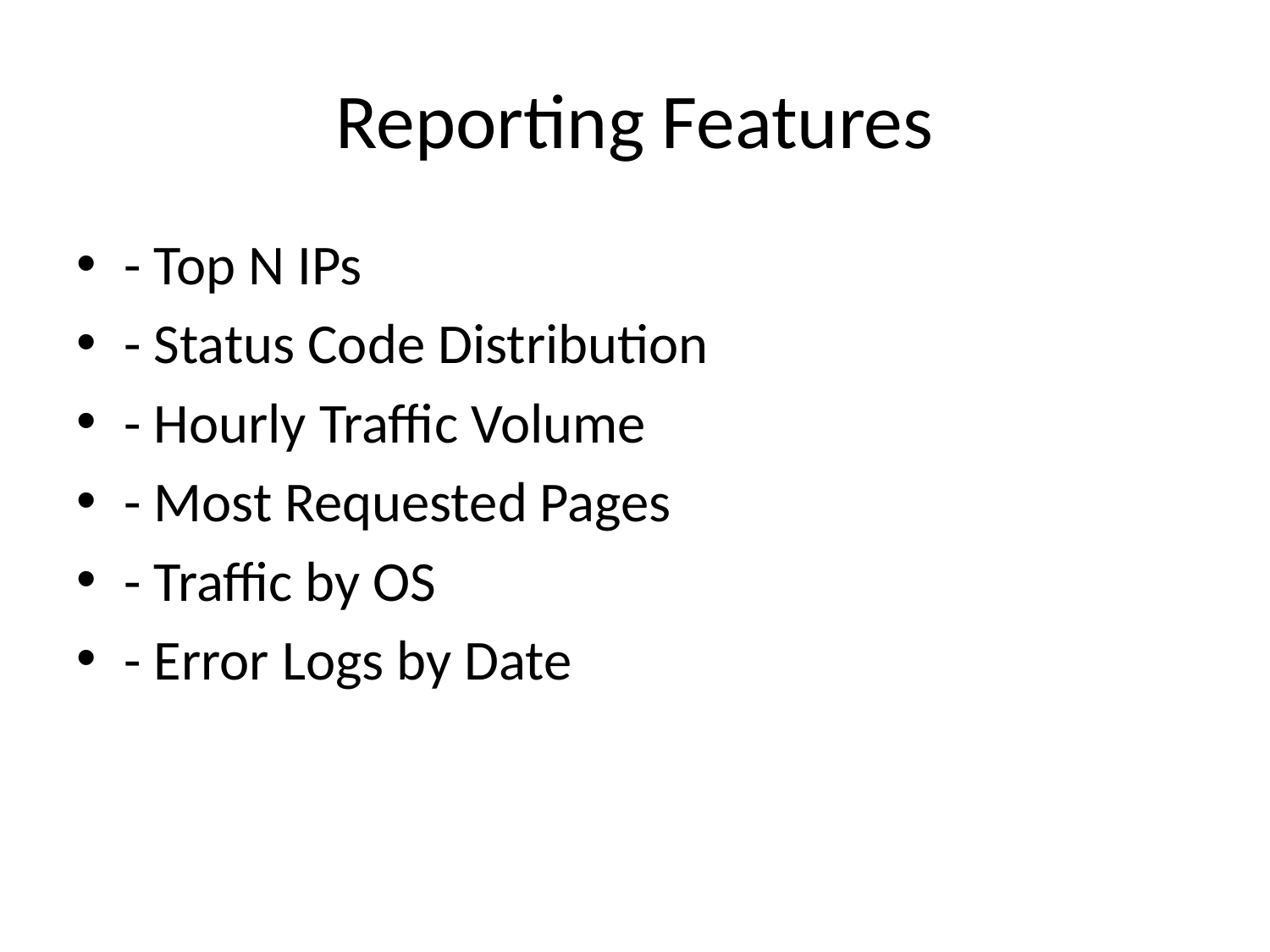

# Reporting Features
- Top N IPs
- Status Code Distribution
- Hourly Traffic Volume
- Most Requested Pages
- Traffic by OS
- Error Logs by Date